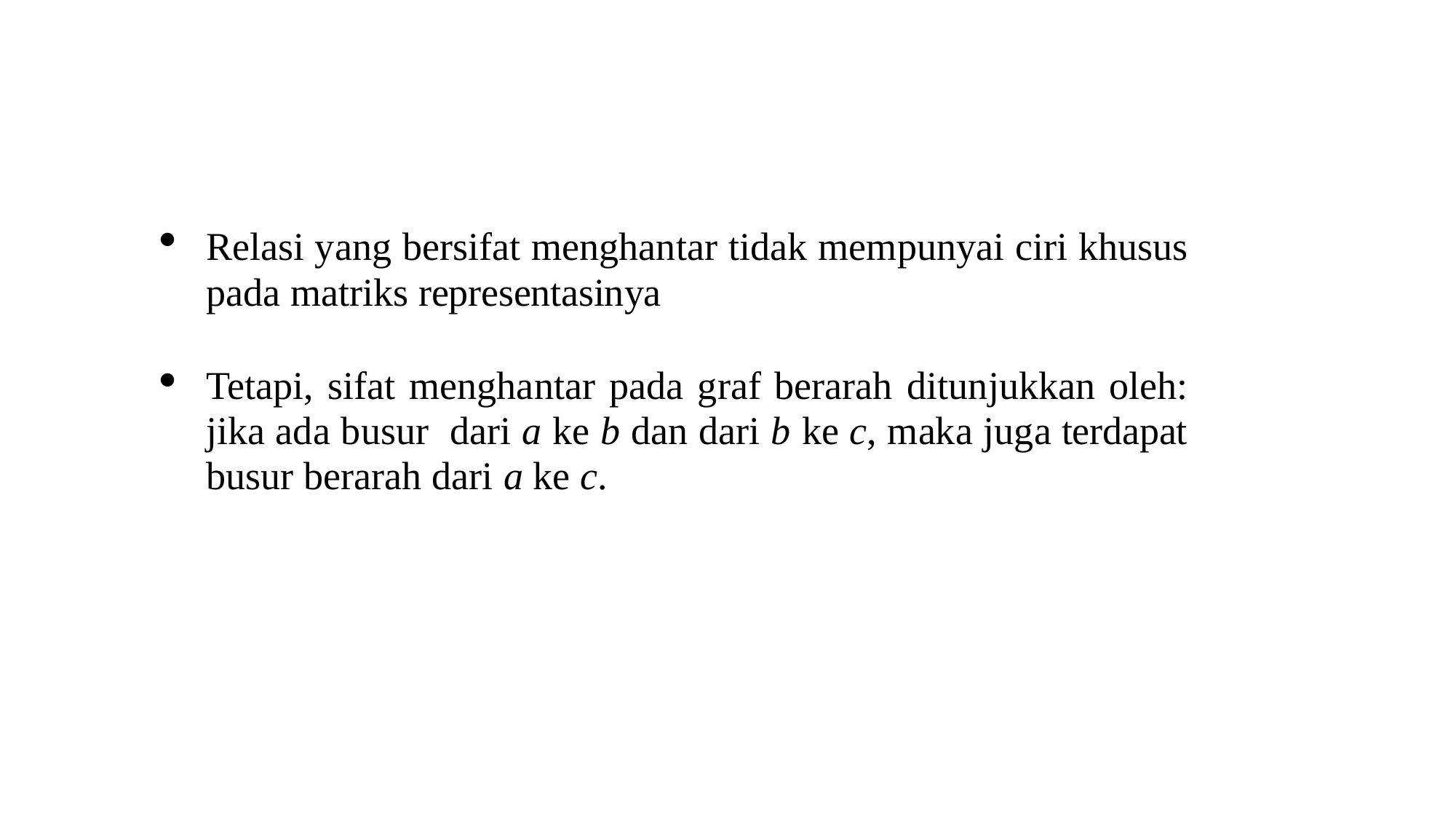

Relasi yang bersifat menghantar tidak mempunyai ciri khusus pada matriks representasinya

Tetapi, sifat menghantar pada graf berarah ditunjukkan oleh: jika ada busur  dari a ke b dan dari b ke c, maka juga terdapat busur berarah dari a ke c.